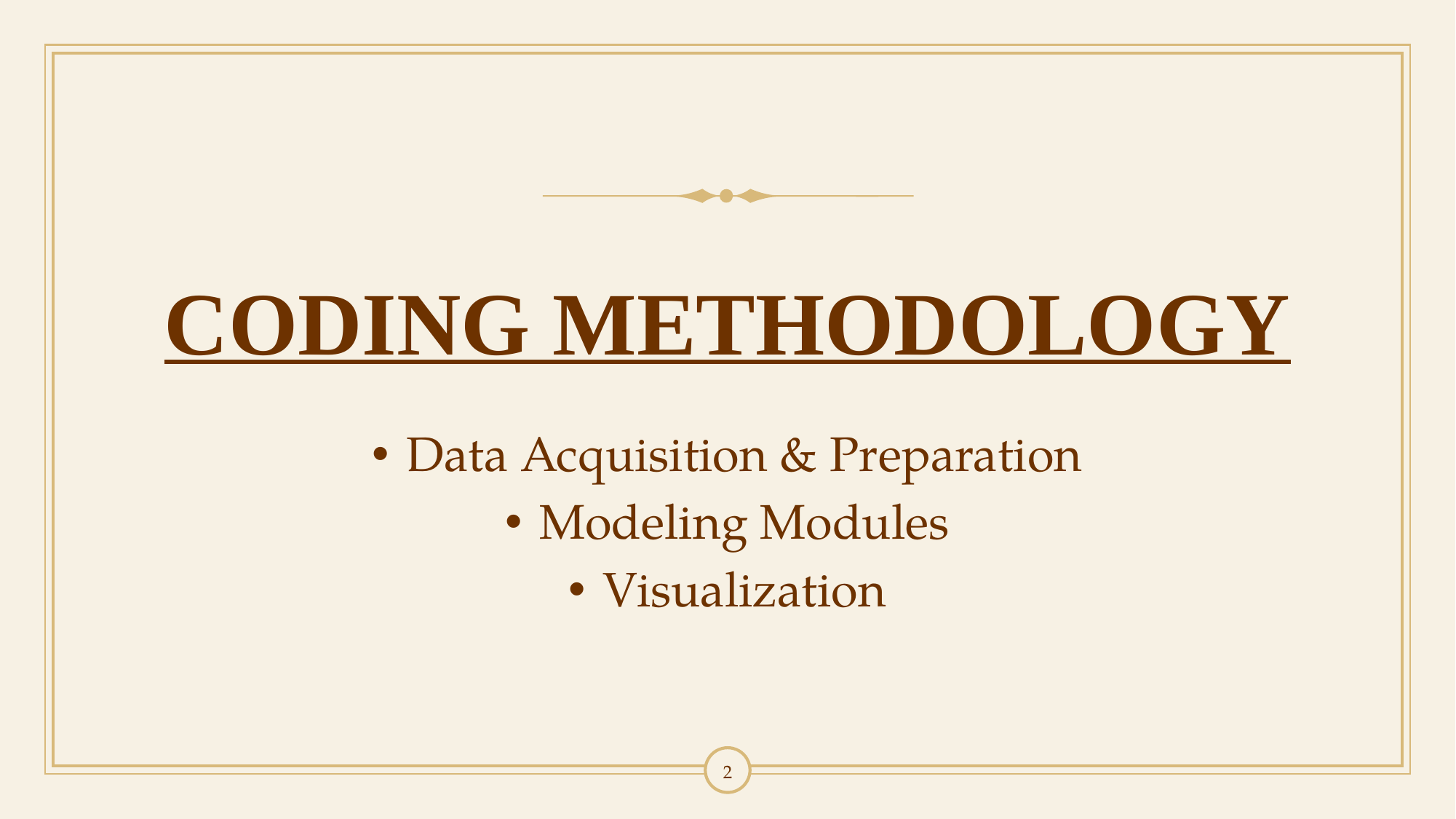

# CODING METHODOLOGY
Data Acquisition & Preparation
Modeling Modules
Visualization

2